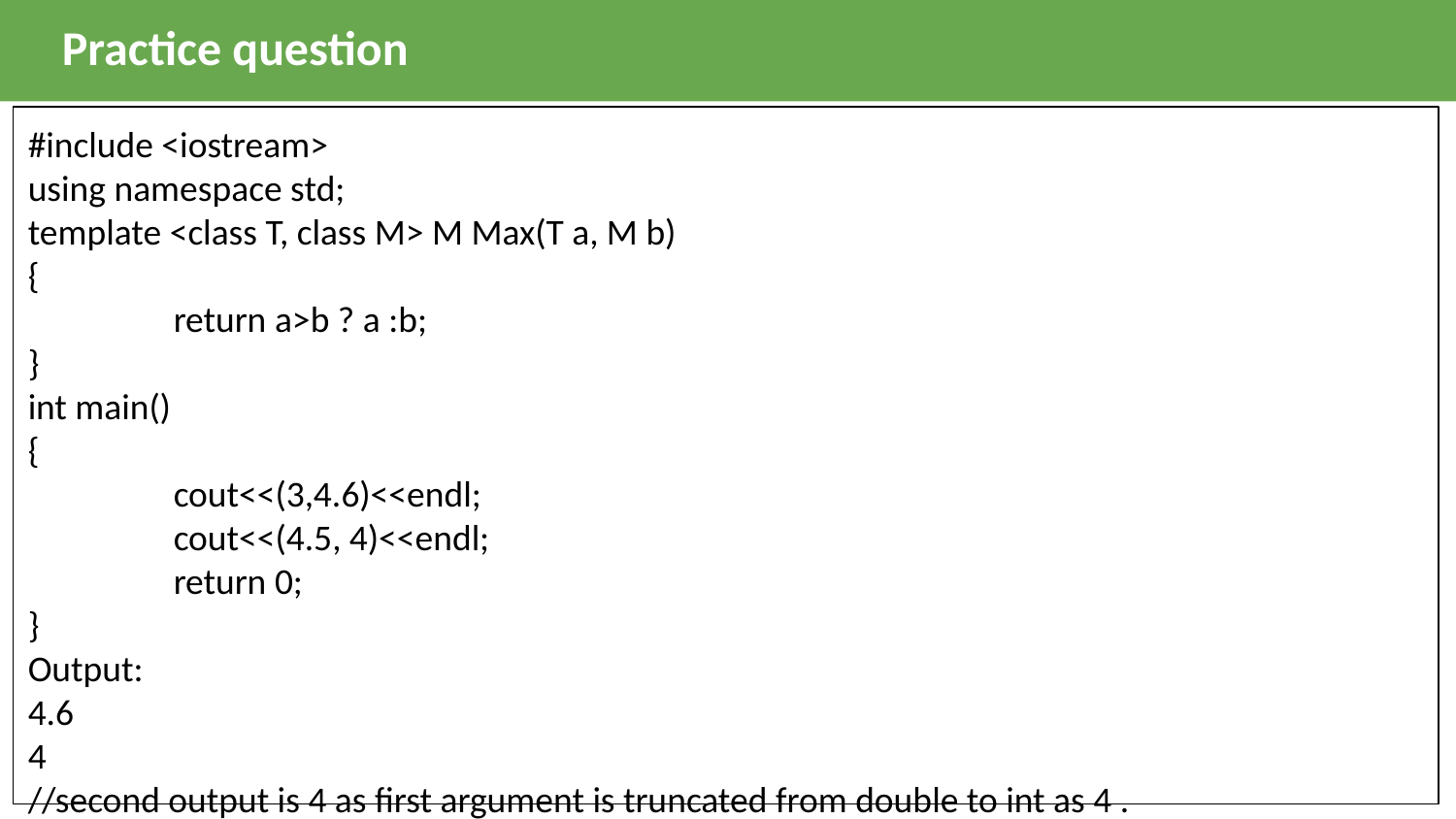

Practice question
#include <iostream>
using namespace std;
template <class T, class M> M Max(T a, M b)
{
	return a>b ? a :b;
}
int main()
{
	cout<<(3,4.6)<<endl;
	cout<<(4.5, 4)<<endl;
	return 0;
}
Output:
4.6
4
//second output is 4 as first argument is truncated from double to int as 4 .